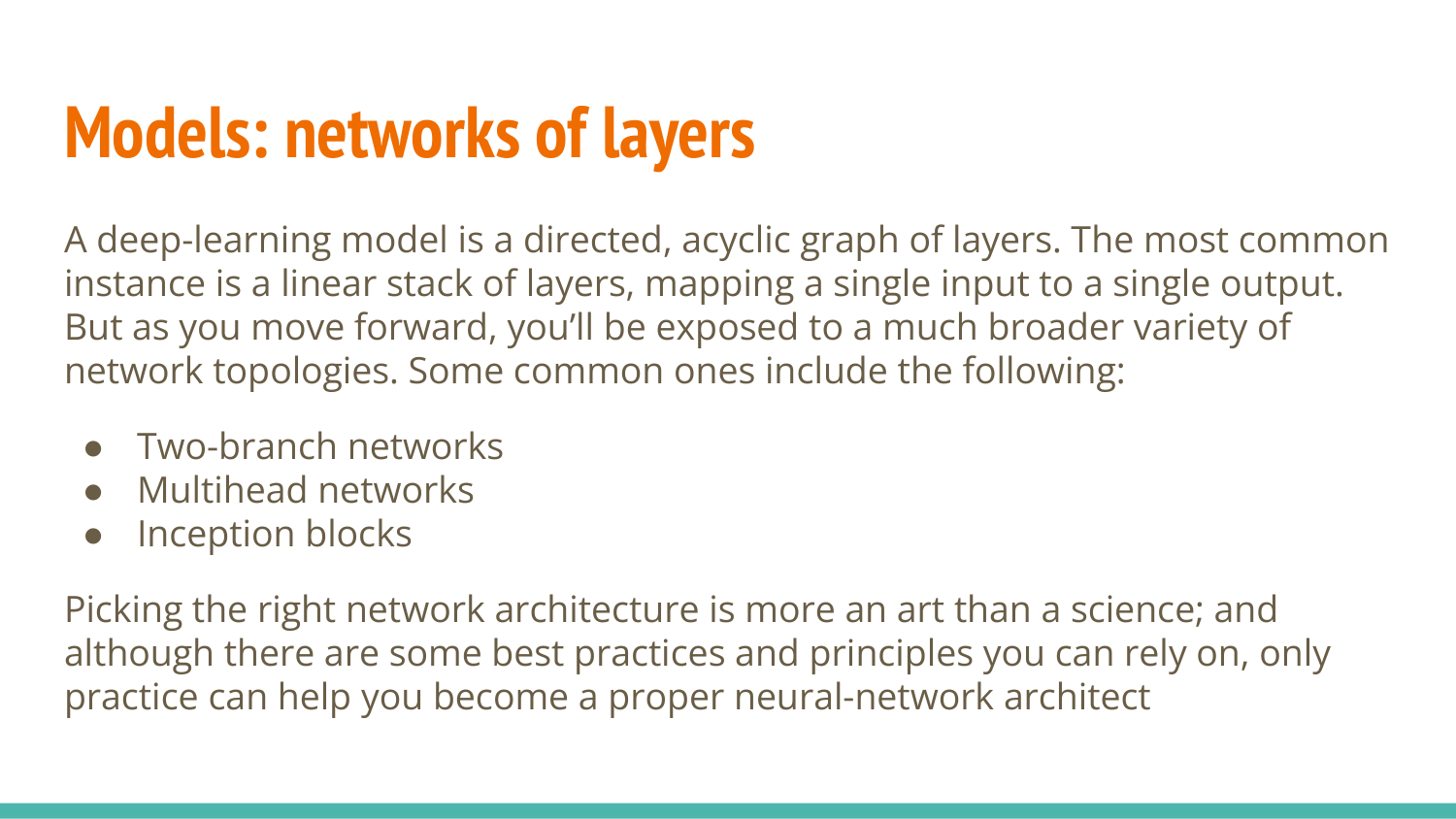

# Models: networks of layers
A deep-learning model is a directed, acyclic graph of layers. The most common instance is a linear stack of layers, mapping a single input to a single output. But as you move forward, you’ll be exposed to a much broader variety of network topologies. Some common ones include the following:
Two-branch networks
Multihead networks
Inception blocks
Picking the right network architecture is more an art than a science; and although there are some best practices and principles you can rely on, only practice can help you become a proper neural-network architect